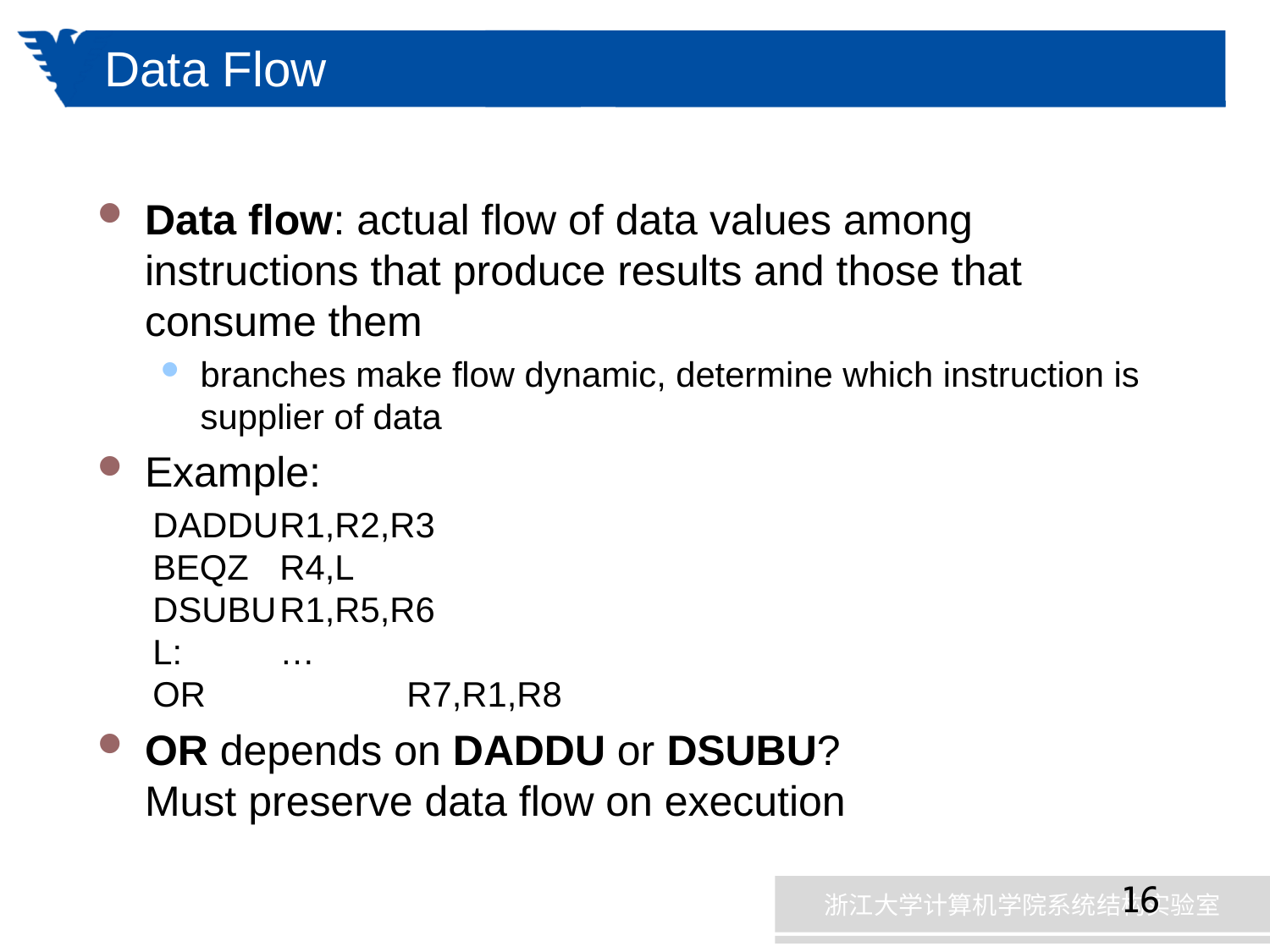

# Data Flow
Data flow: actual flow of data values among instructions that produce results and those that consume them
branches make flow dynamic, determine which instruction is supplier of data
Example:
DADDU	R1,R2,R3
BEQZ	R4,L
DSUBU	R1,R5,R6
L:	…
OR		R7,R1,R8
OR depends on DADDU or DSUBU?
Must preserve data flow on execution